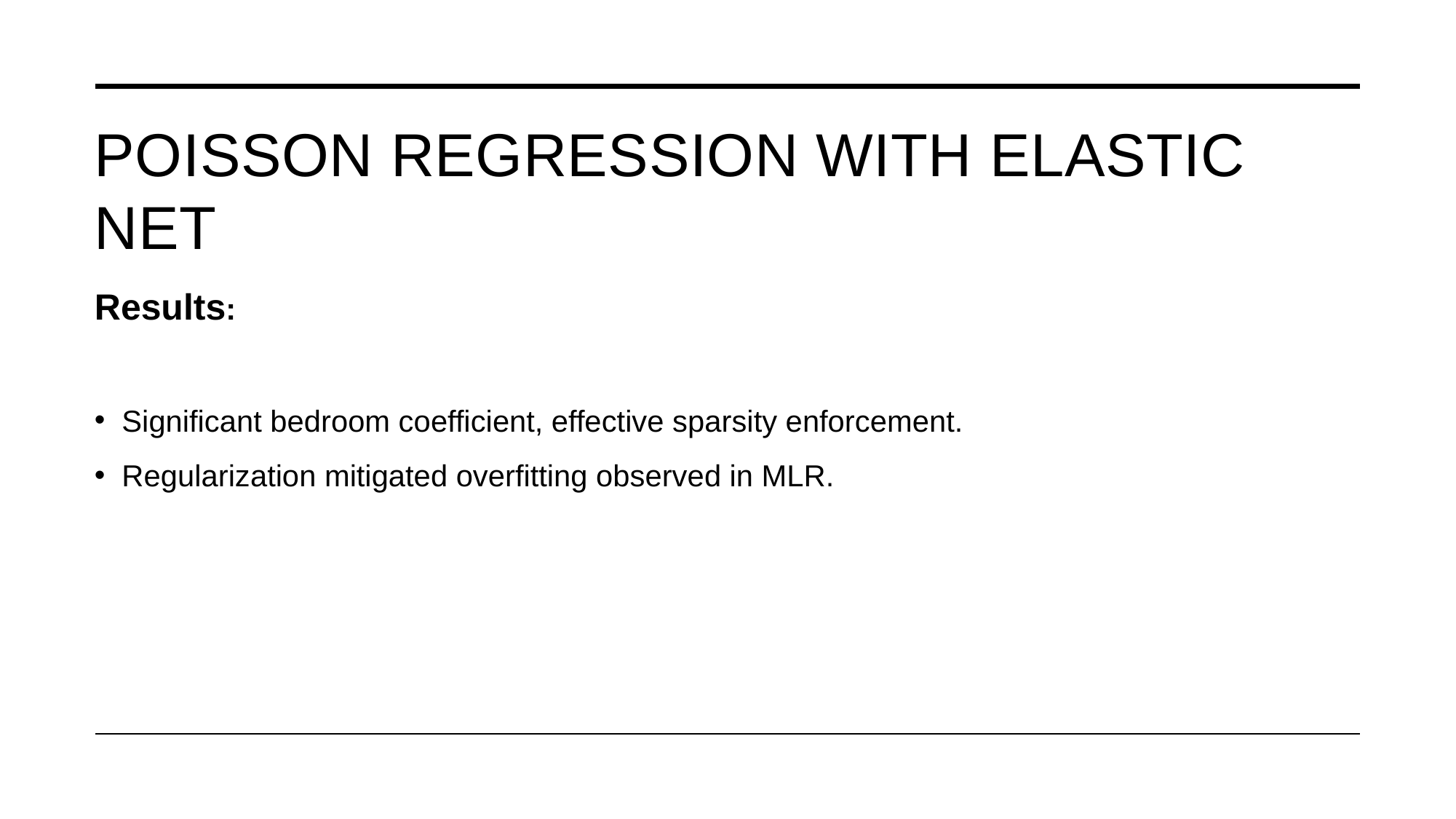

# Poisson Regression with Elastic Net
Results:

Significant bedroom coefficient, effective sparsity enforcement.
Regularization mitigated overfitting observed in MLR.